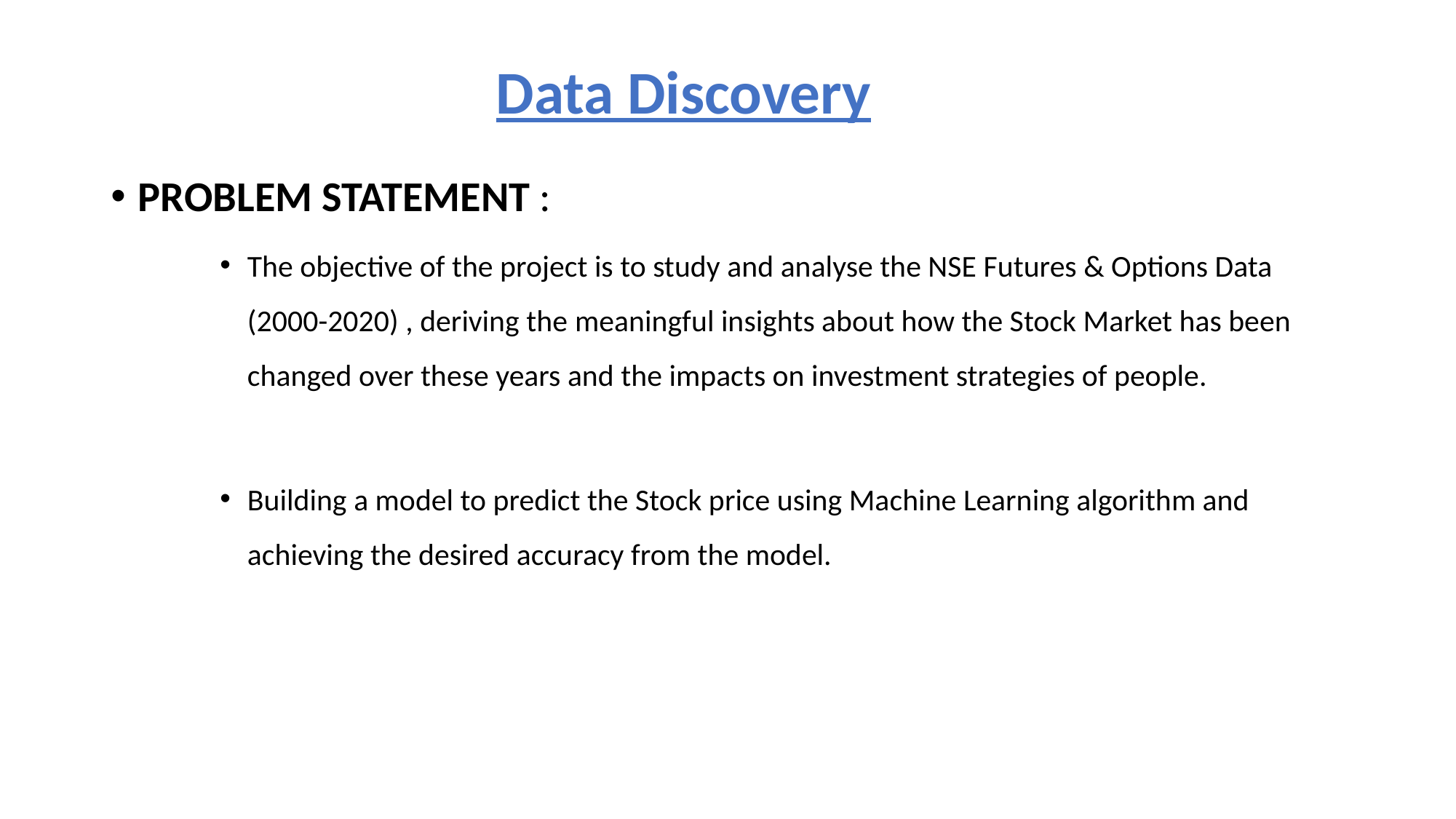

# Data Discovery
PROBLEM STATEMENT :
The objective of the project is to study and analyse the NSE Futures & Options Data (2000-2020) , deriving the meaningful insights about how the Stock Market has been changed over these years and the impacts on investment strategies of people.

Building a model to predict the Stock price using Machine Learning algorithm and achieving the desired accuracy from the model.